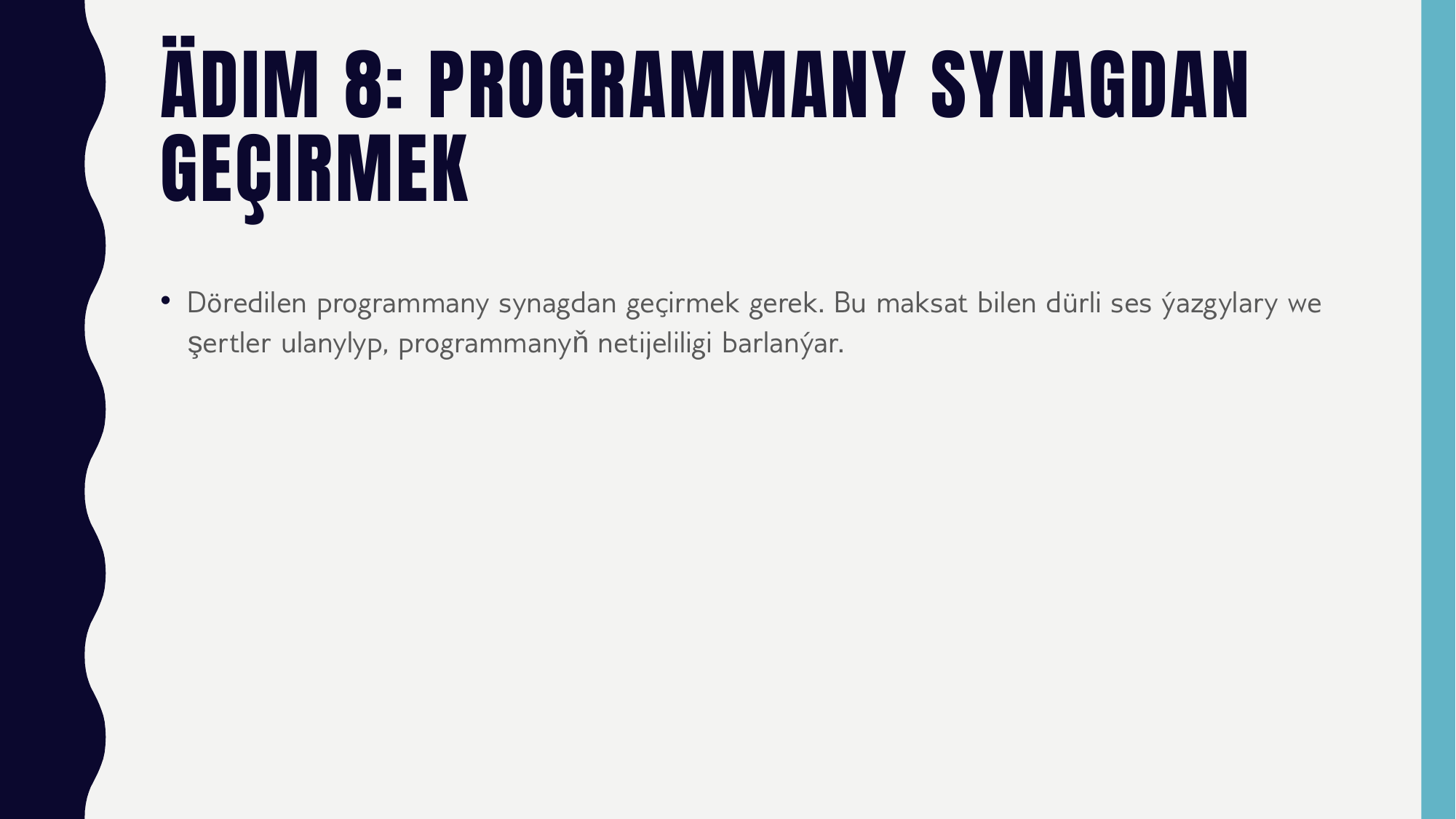

# ÄDIM 8: PROGRAMMANY SYNAGDAN GEÇIRMEK
Döredilen programmany synagdan geçirmek gerek. Bu maksat bilen dürli ses ýazgylary we şertler ulanylyp, programmanyň netijeliligi barlanýar.